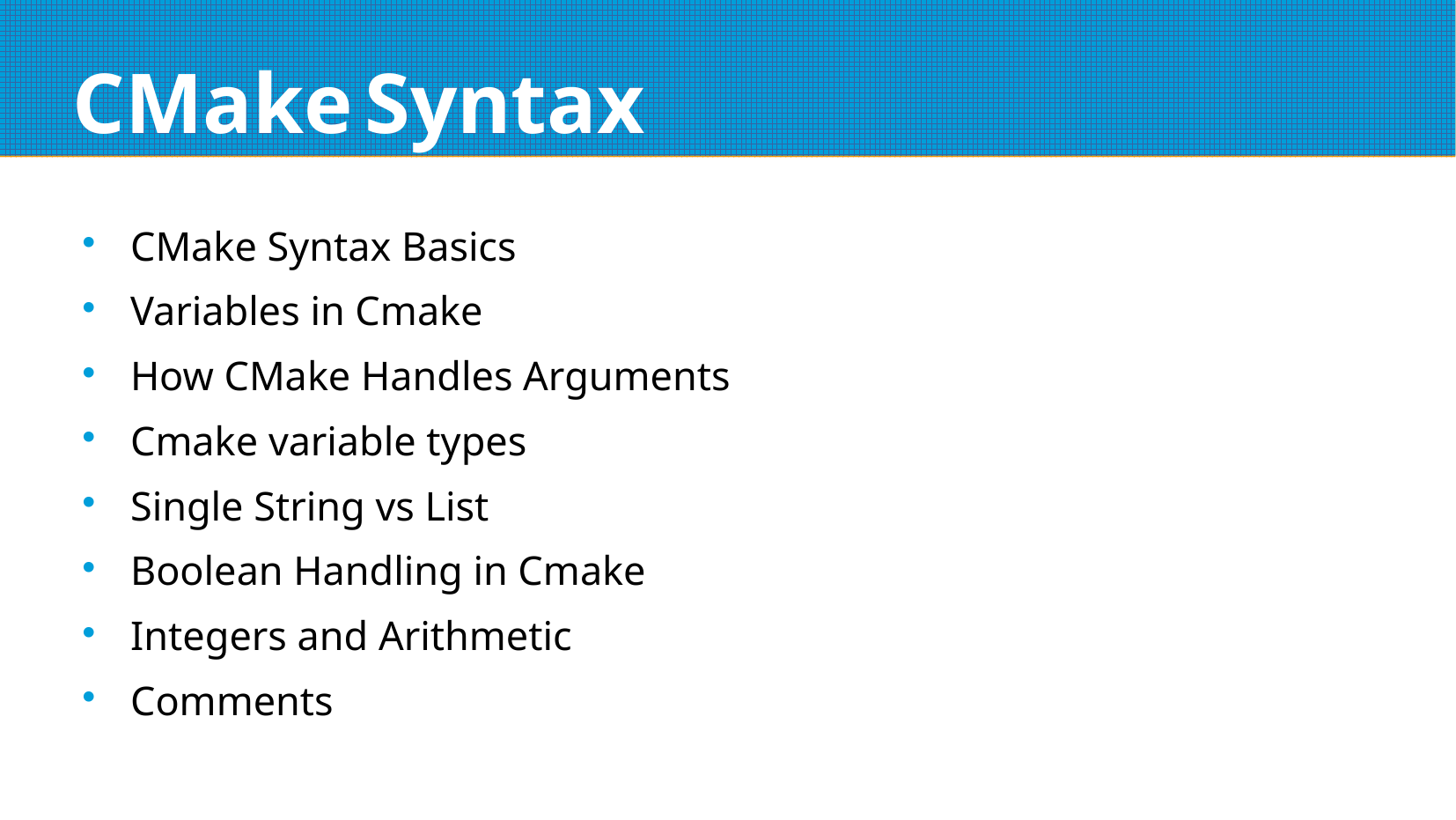

# CMake Syntax
CMake Syntax Basics
Variables in Cmake
How CMake Handles Arguments
Cmake variable types
Single String vs List
Boolean Handling in Cmake
Integers and Arithmetic
Comments